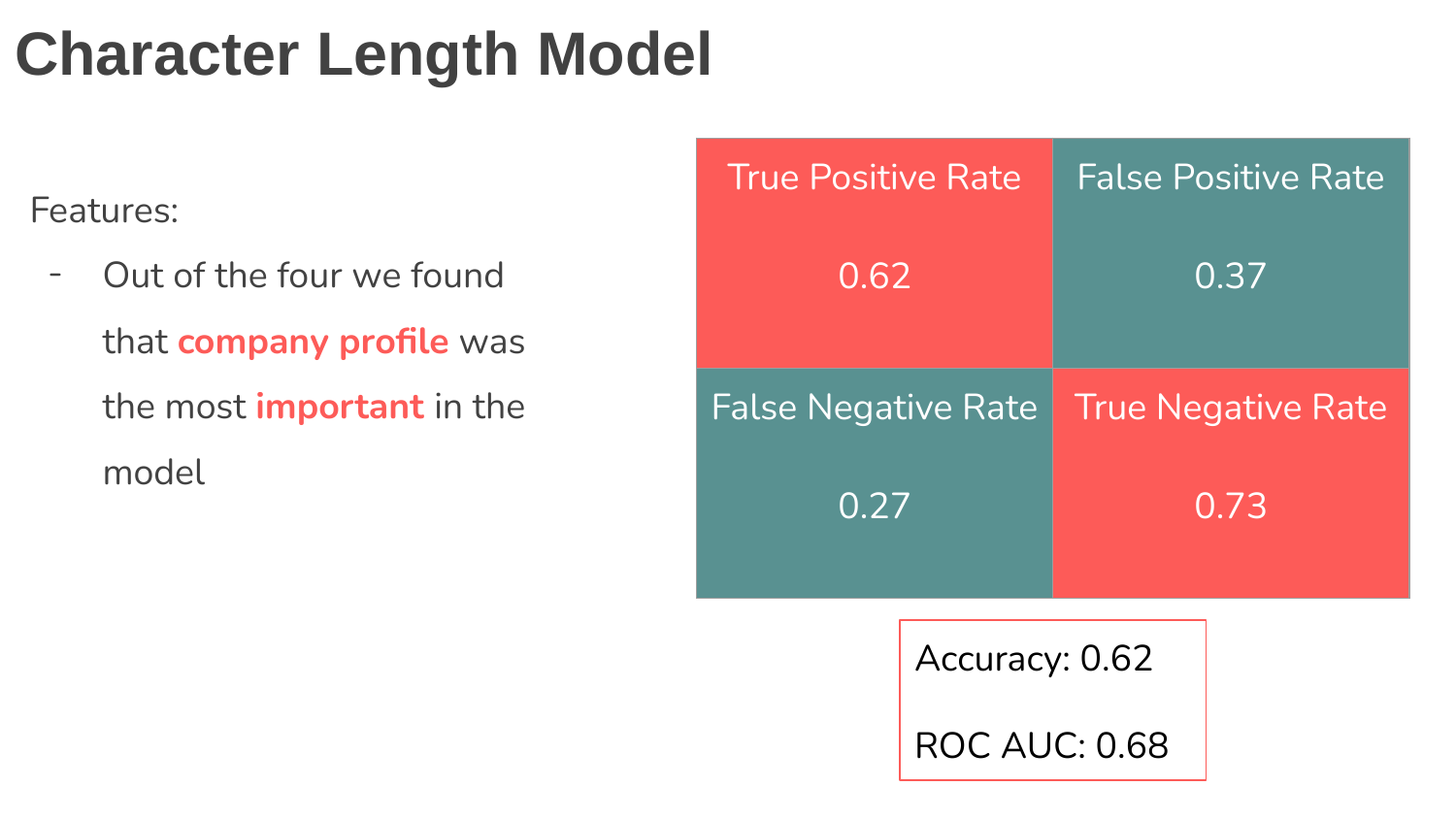

Character Length Model
Features:
Out of the four we found that company profile was the most important in the model

| True Positive Rate 0.62 | False Positive Rate 0.37 |
| --- | --- |
| False Negative Rate 0.27 | True Negative Rate 0.73 |
Accuracy: 0.62

ROC AUC: 0.68